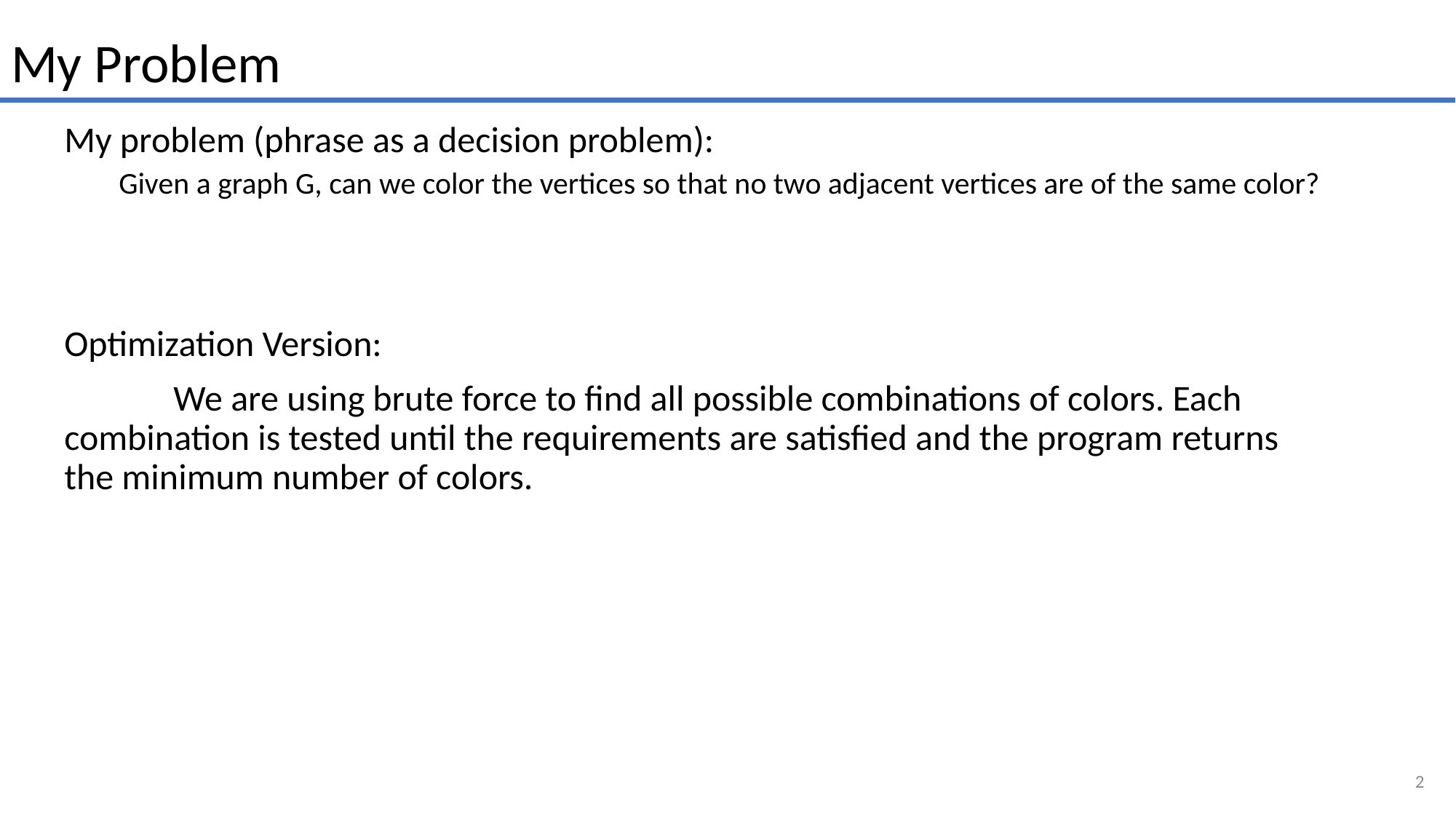

My Problem
My problem (phrase as a decision problem):
Given a graph G, can we color the vertices so that no two adjacent vertices are of the same color?

Optimization Version:
	We are using brute force to find all possible combinations of colors. Each combination is tested until the requirements are satisfied and the program returns the minimum number of colors.

2